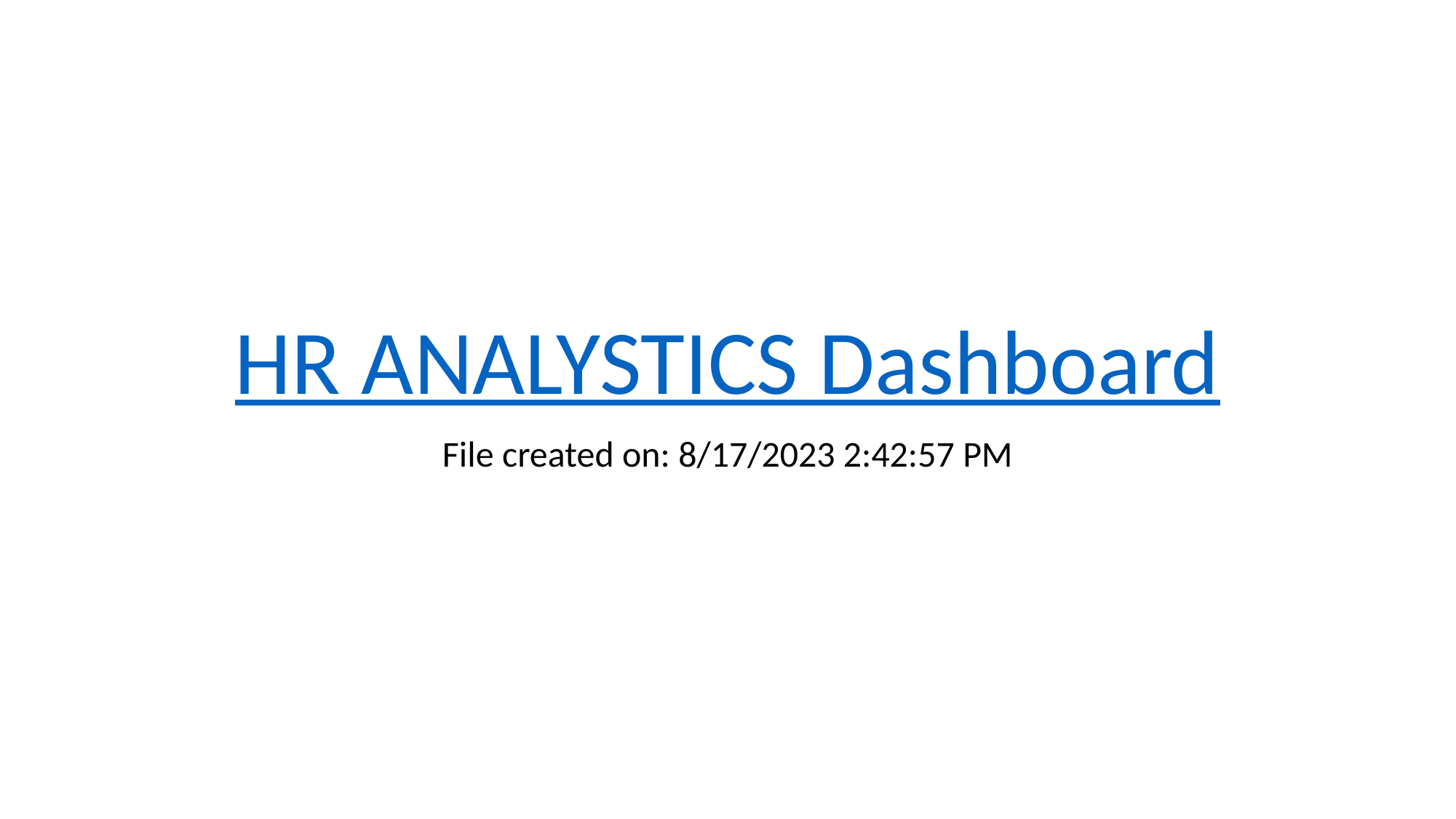

# HR ANALYSTICS Dashboard
File created on: 8/17/2023 2:42:57 PM